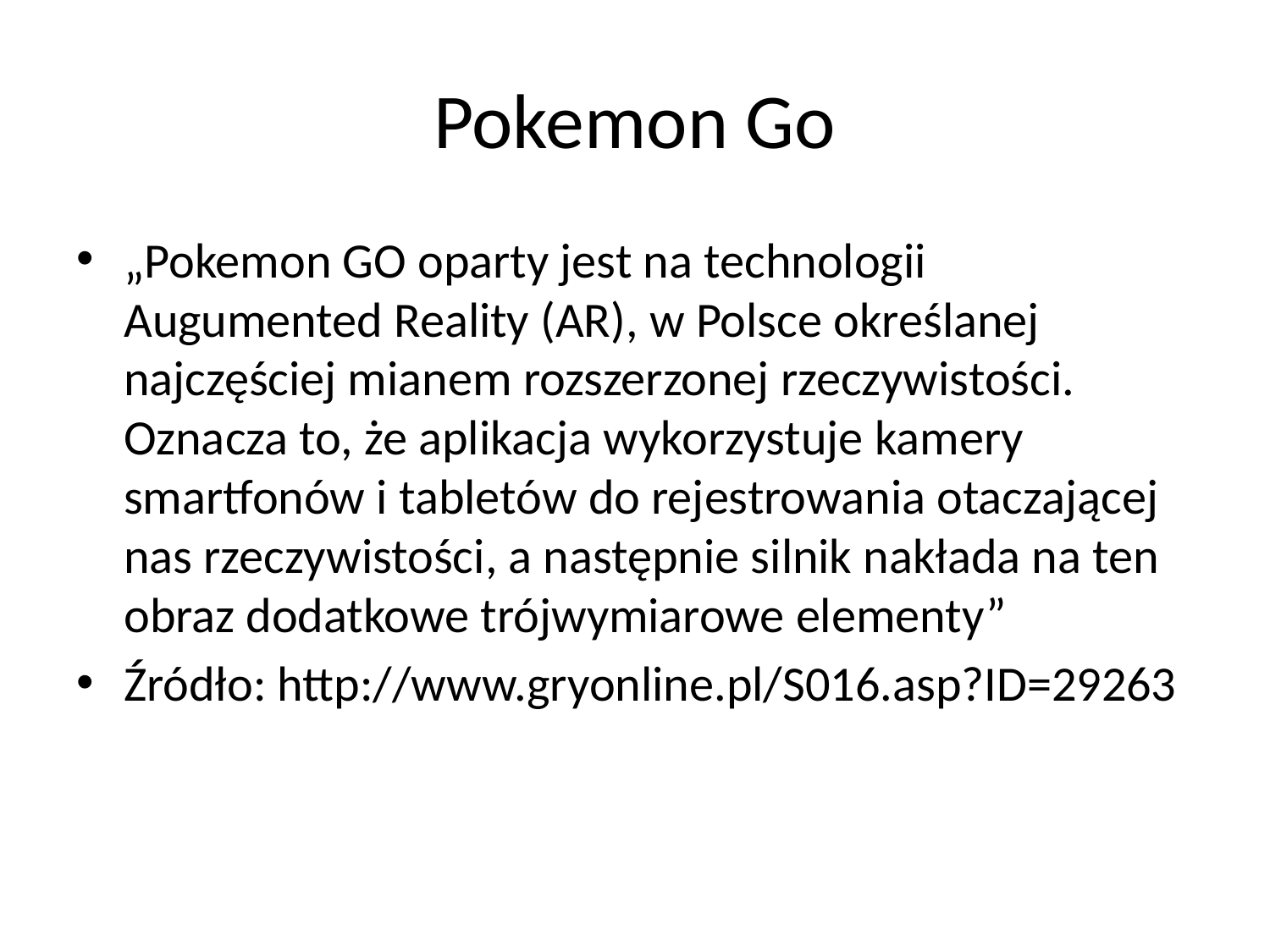

# Pokemon Go
„Pokemon GO oparty jest na technologii Augumented Reality (AR), w Polsce określanej najczęściej mianem rozszerzonej rzeczywistości. Oznacza to, że aplikacja wykorzystuje kamery smartfonów i tabletów do rejestrowania otaczającej nas rzeczywistości, a następnie silnik nakłada na ten obraz dodatkowe trójwymiarowe elementy”
Źródło: http://www.gryonline.pl/S016.asp?ID=29263